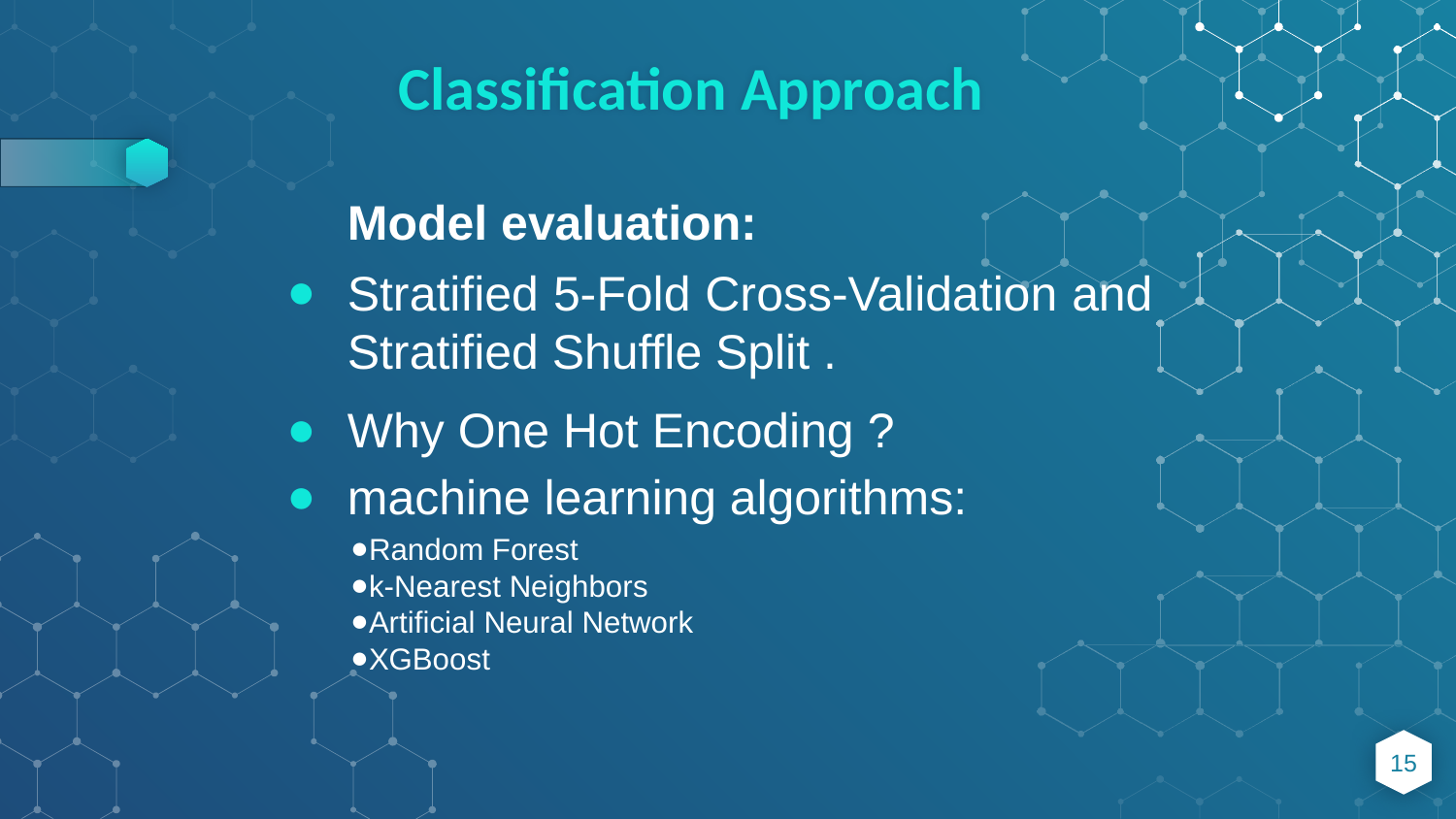

# Classification Approach
Model evaluation:
Stratified 5-Fold Cross-Validation and Stratified Shuffle Split .
Why One Hot Encoding ?
machine learning algorithms:
Random Forest
k-Nearest Neighbors
Artificial Neural Network
XGBoost
15